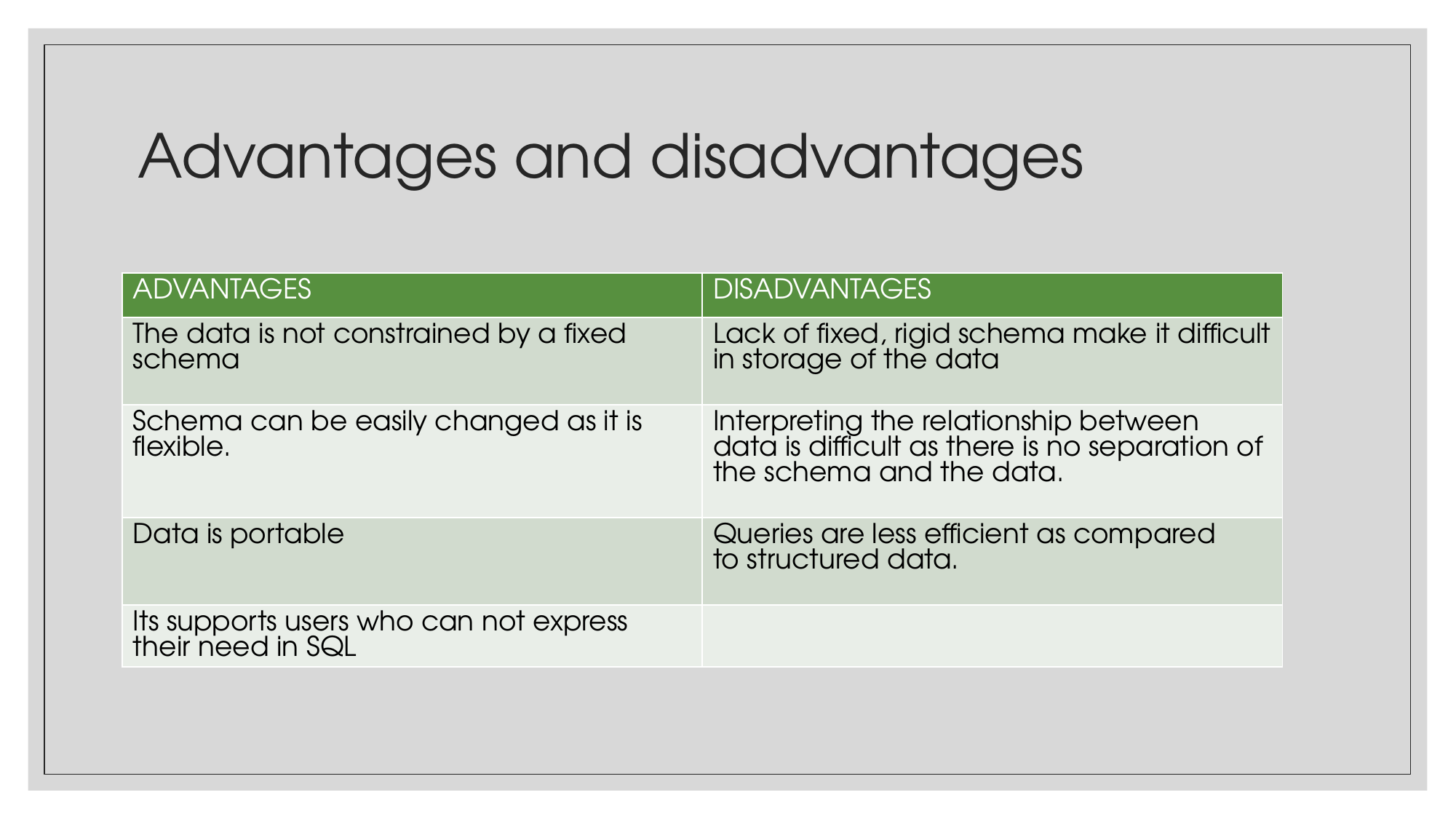

# Advantages and disadvantages
| ADVANTAGES | DISADVANTAGES |
| --- | --- |
| The data is not constrained by a fixed schema | Lack of fixed, rigid schema make it difficult in storage of the data |
| Schema can be easily changed as it is flexible. | Interpreting the relationship between data is difficult as there is no separation of the schema and the data. |
| Data is portable | Queries are less efficient as compared to structured data. |
| Its supports users who can not express their need in SQL |  |